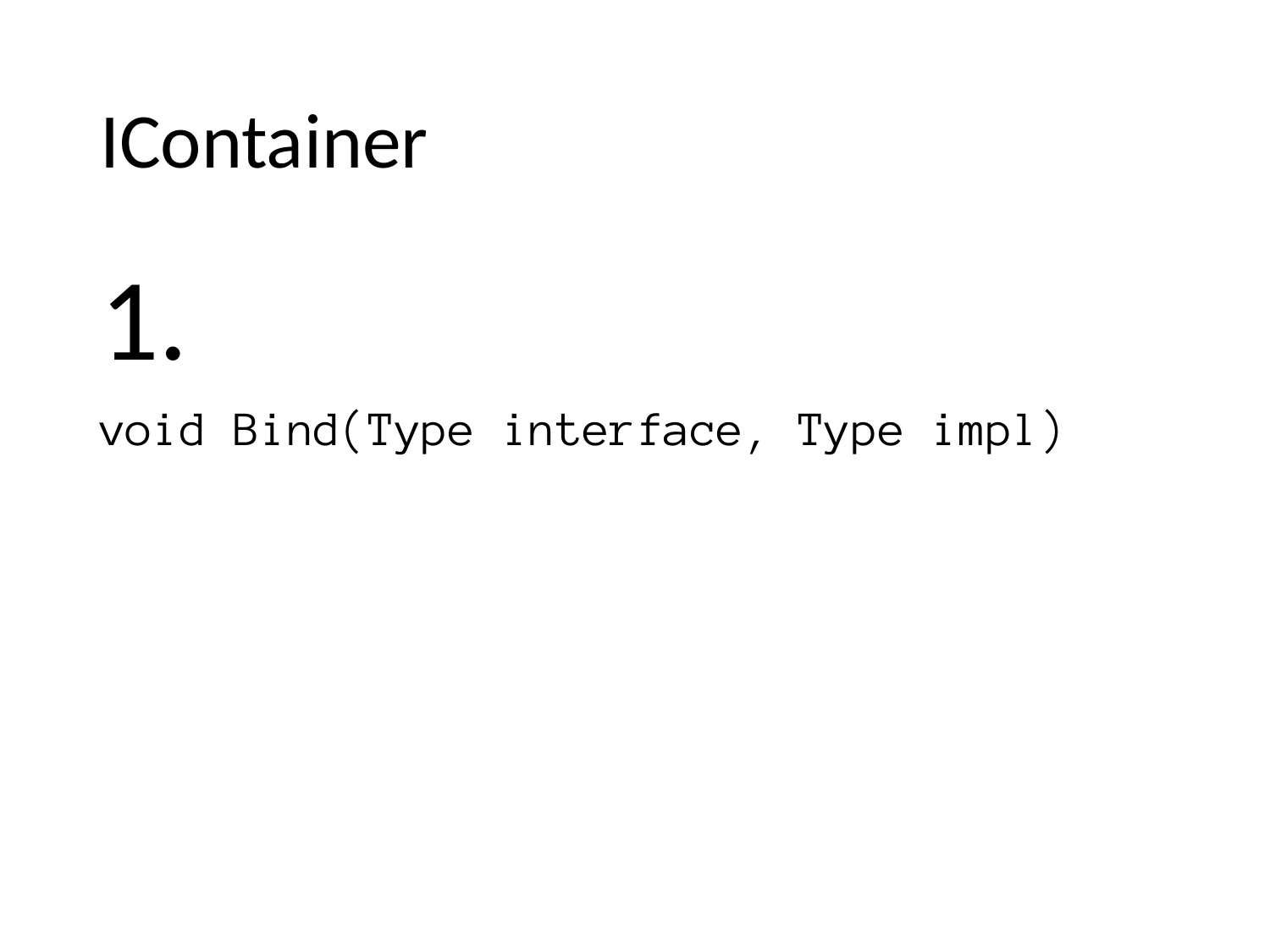

# IContainer
1.
void Bind(Type interface, Type impl)